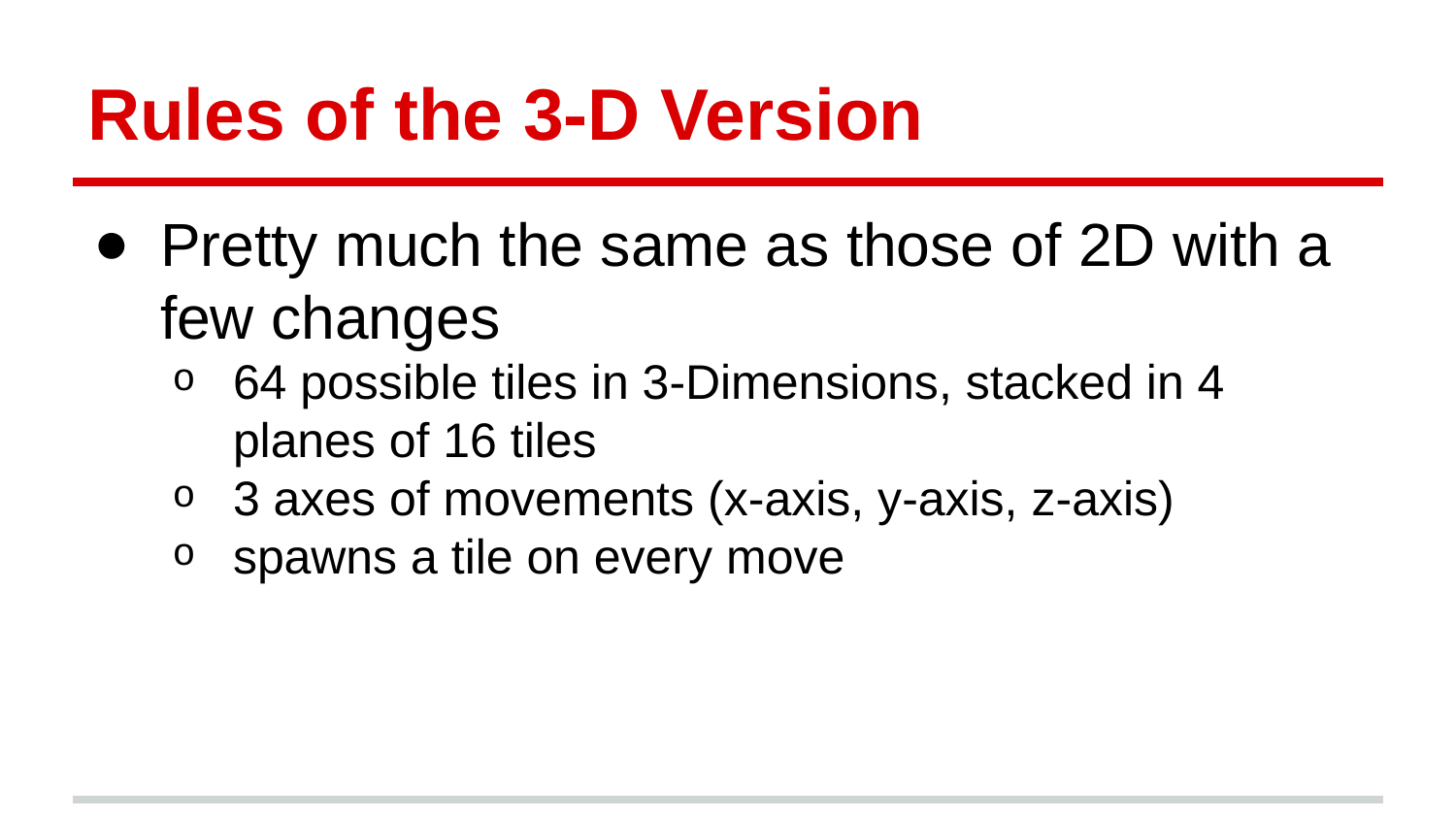

# Rules of the 3-D Version
Pretty much the same as those of 2D with a few changes
64 possible tiles in 3-Dimensions, stacked in 4 planes of 16 tiles
3 axes of movements (x-axis, y-axis, z-axis)
spawns a tile on every move